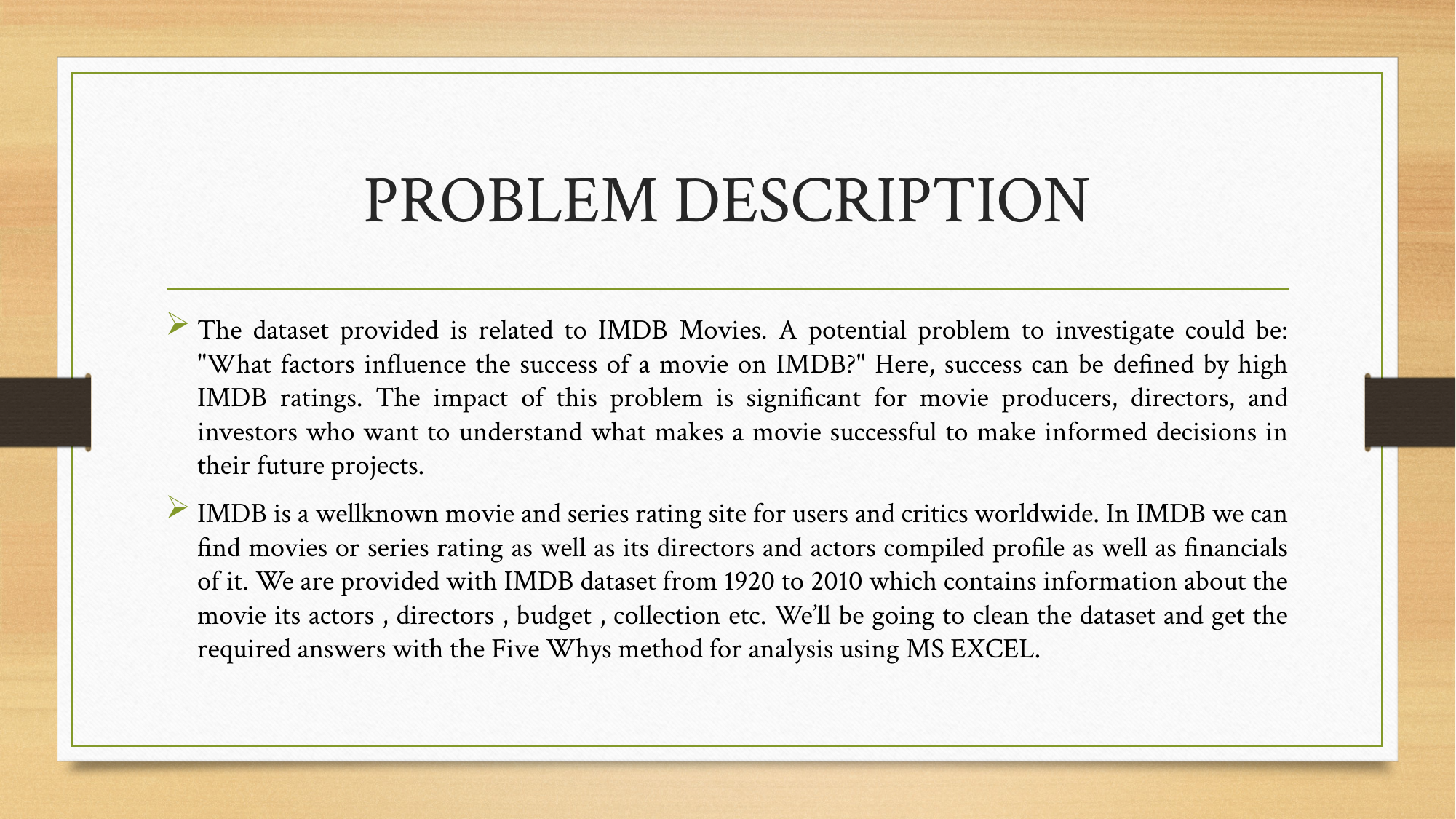

# PROBLEM DESCRIPTION
The dataset provided is related to IMDB Movies. A potential problem to investigate could be: "What factors influence the success of a movie on IMDB?" Here, success can be defined by high IMDB ratings. The impact of this problem is significant for movie producers, directors, and investors who want to understand what makes a movie successful to make informed decisions in their future projects.
IMDB is a wellknown movie and series rating site for users and critics worldwide. In IMDB we can find movies or series rating as well as its directors and actors compiled profile as well as financials of it. We are provided with IMDB dataset from 1920 to 2010 which contains information about the movie its actors , directors , budget , collection etc. We’ll be going to clean the dataset and get the required answers with the Five Whys method for analysis using MS EXCEL.